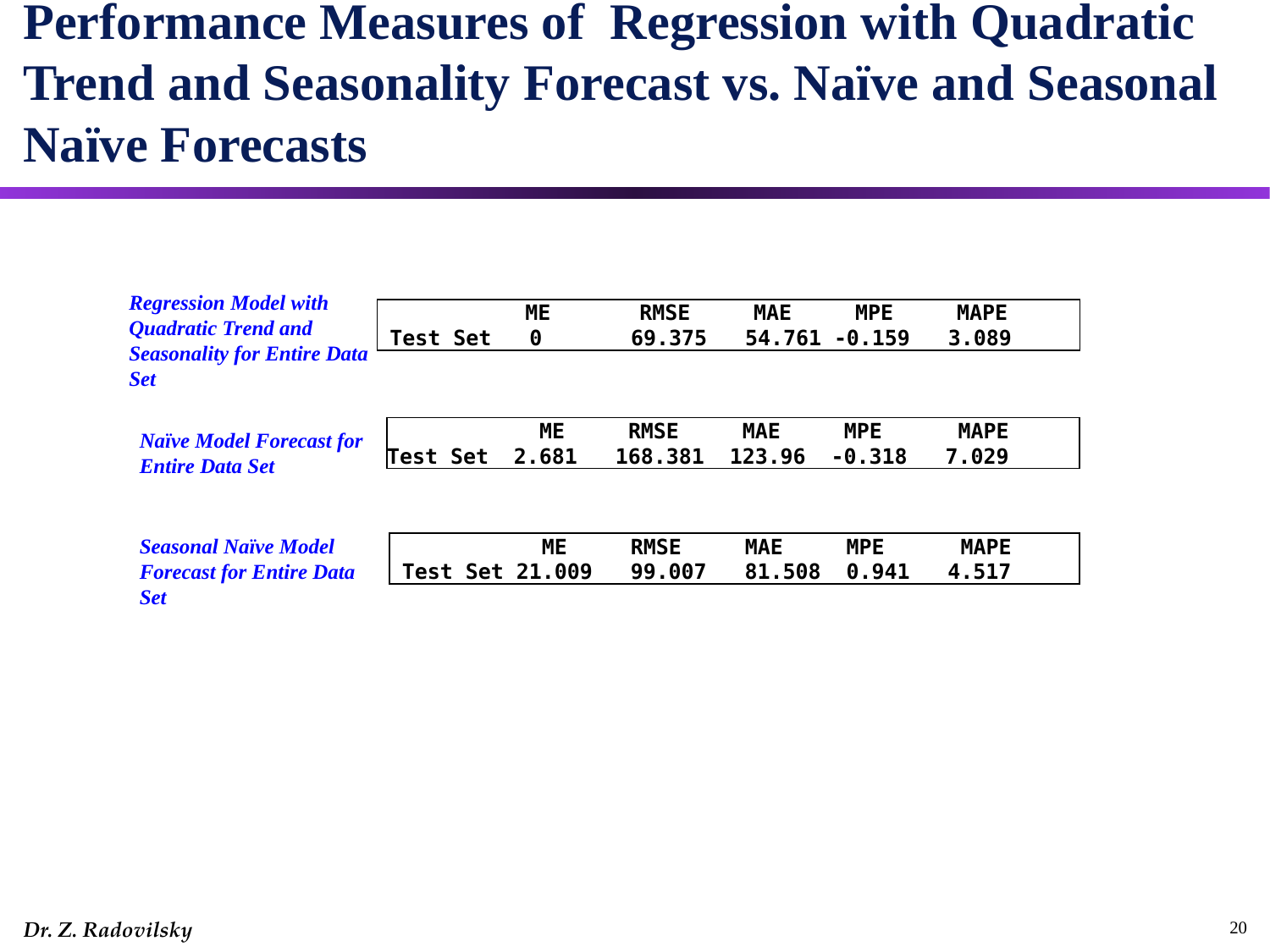

# Performance Measures of  Regression with Quadratic Trend and Seasonality Forecast vs. Naïve and Seasonal Naïve Forecasts
Regression Model with Quadratic Trend and Seasonality for Entire Data Set
              ME       RMSE     MAE     MPE     MAPE
 Test Set   0       69.375   54.761 -0.159   3.089
            ME     RMSE     MAE     MPE      MAPE
Test Set  2.681   168.381  123.96  -0.318   7.029
Naïve Model Forecast for Entire Data Set
Seasonal Naïve Model Forecast for Entire Data Set
            ME     RMSE     MAE     MPE      MAPE
 Test Set 21.009   99.007   81.508  0.941   4.517